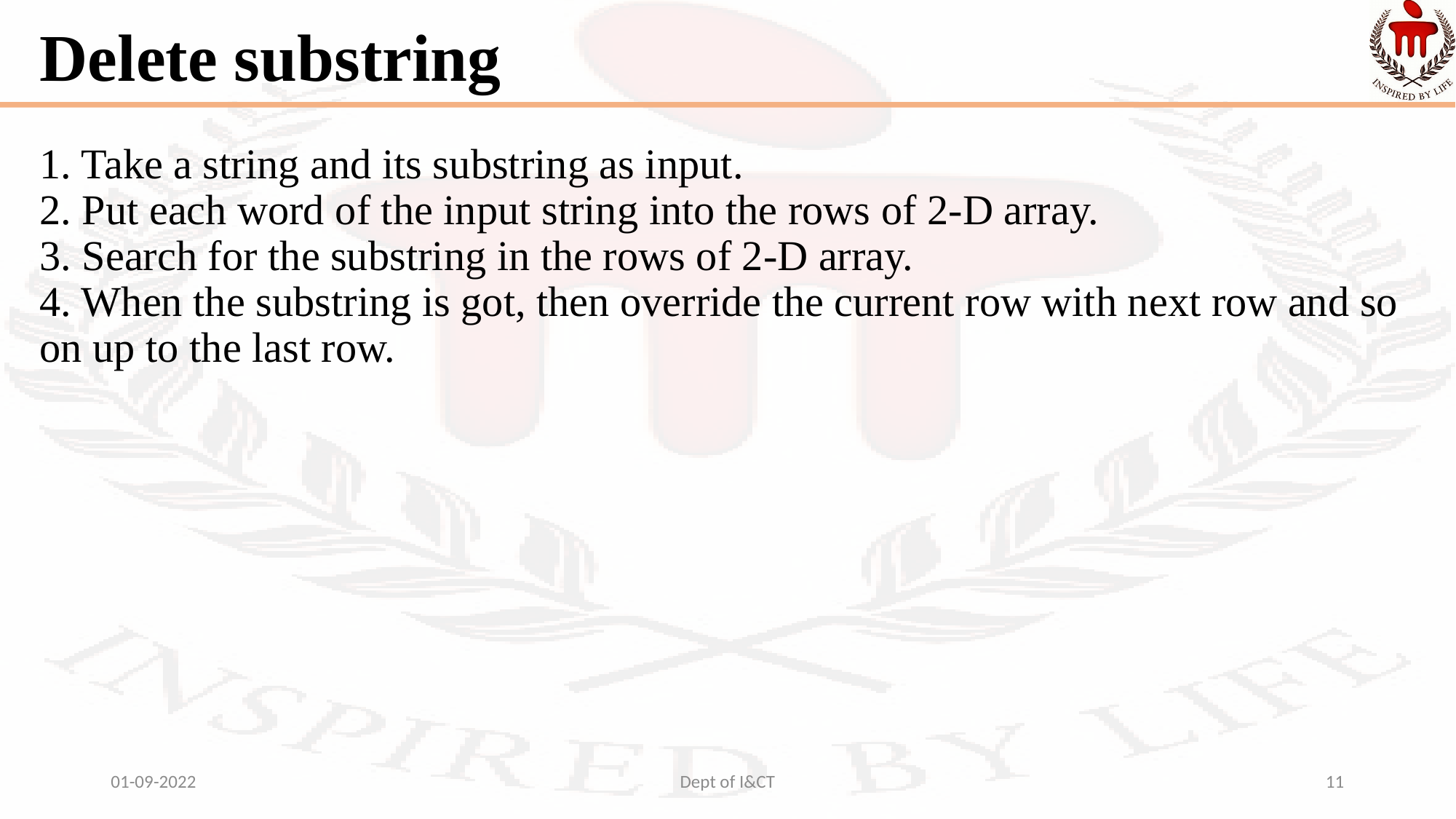

# Delete substring
1. Take a string and its substring as input.
2. Put each word of the input string into the rows of 2-D array.
3. Search for the substring in the rows of 2-D array.
4. When the substring is got, then override the current row with next row and so on up to the last row.
01-09-2022
Dept of I&CT
11